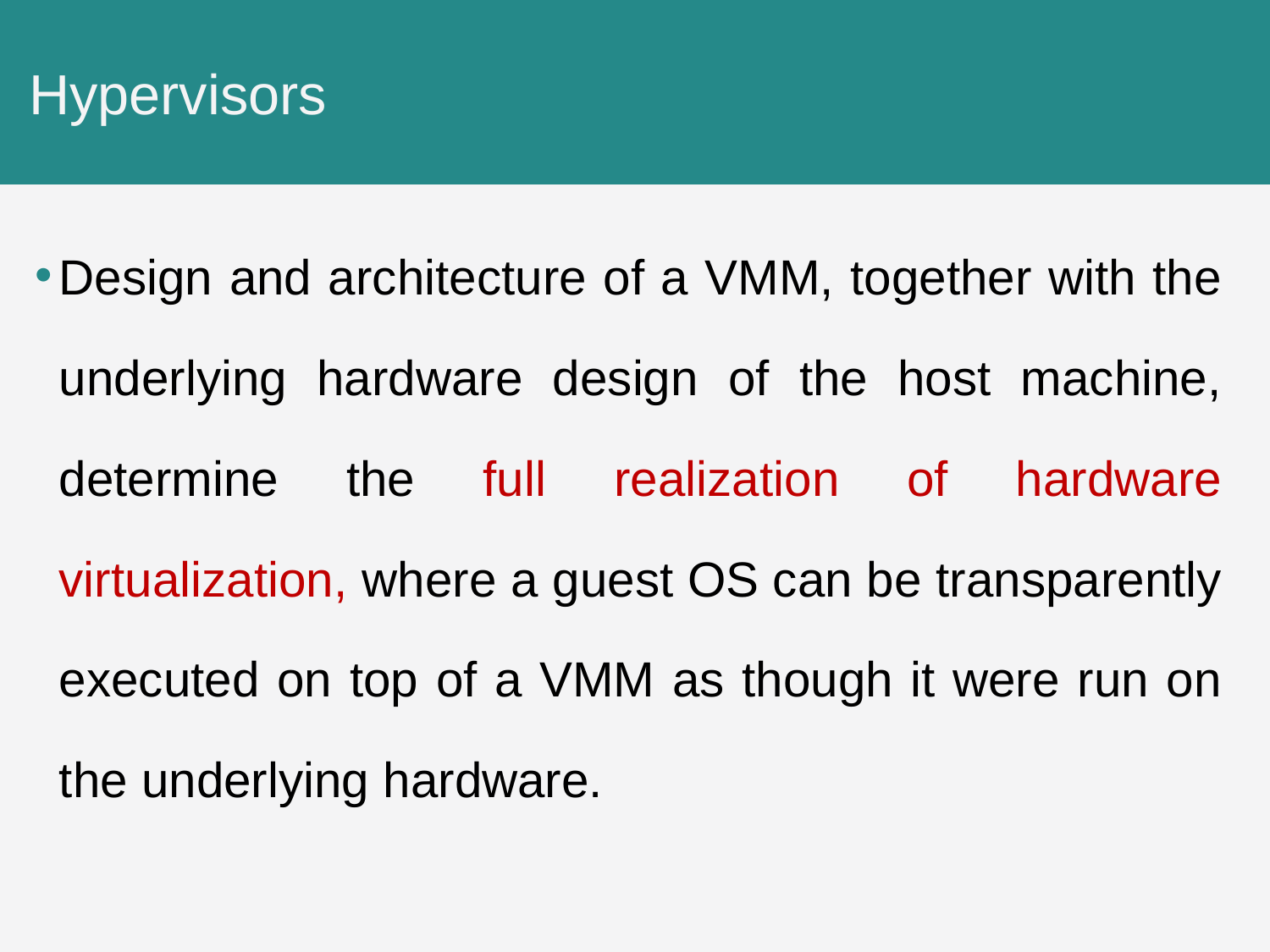

# Hypervisors
Design and architecture of a VMM, together with the underlying hardware design of the host machine, determine the full realization of hardware virtualization, where a guest OS can be transparently executed on top of a VMM as though it were run on the underlying hardware.